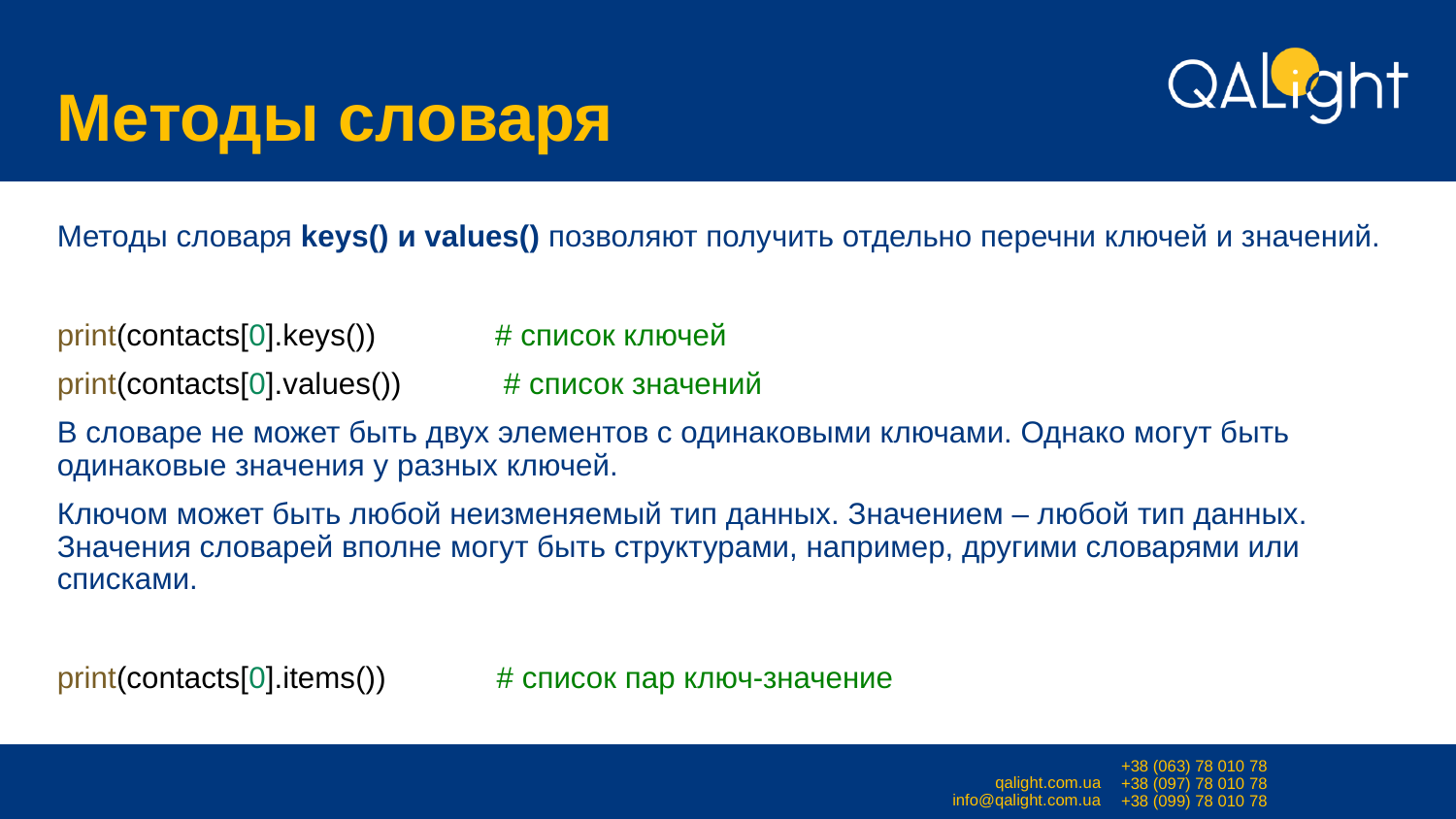

# Методы словаря
Методы словаря keys() и values() позволяют получить отдельно перечни ключей и значений.

print(contacts[0].keys())              # список ключей
print(contacts[0].values())            # список значений
В словаре не может быть двух элементов с одинаковыми ключами. Однако могут быть одинаковые значения у разных ключей.
Ключом может быть любой неизменяемый тип данных. Значением – любой тип данных. Значения словарей вполне могут быть структурами, например, другими словарями или списками.

print(contacts[0].items())             # список пар ключ-значение